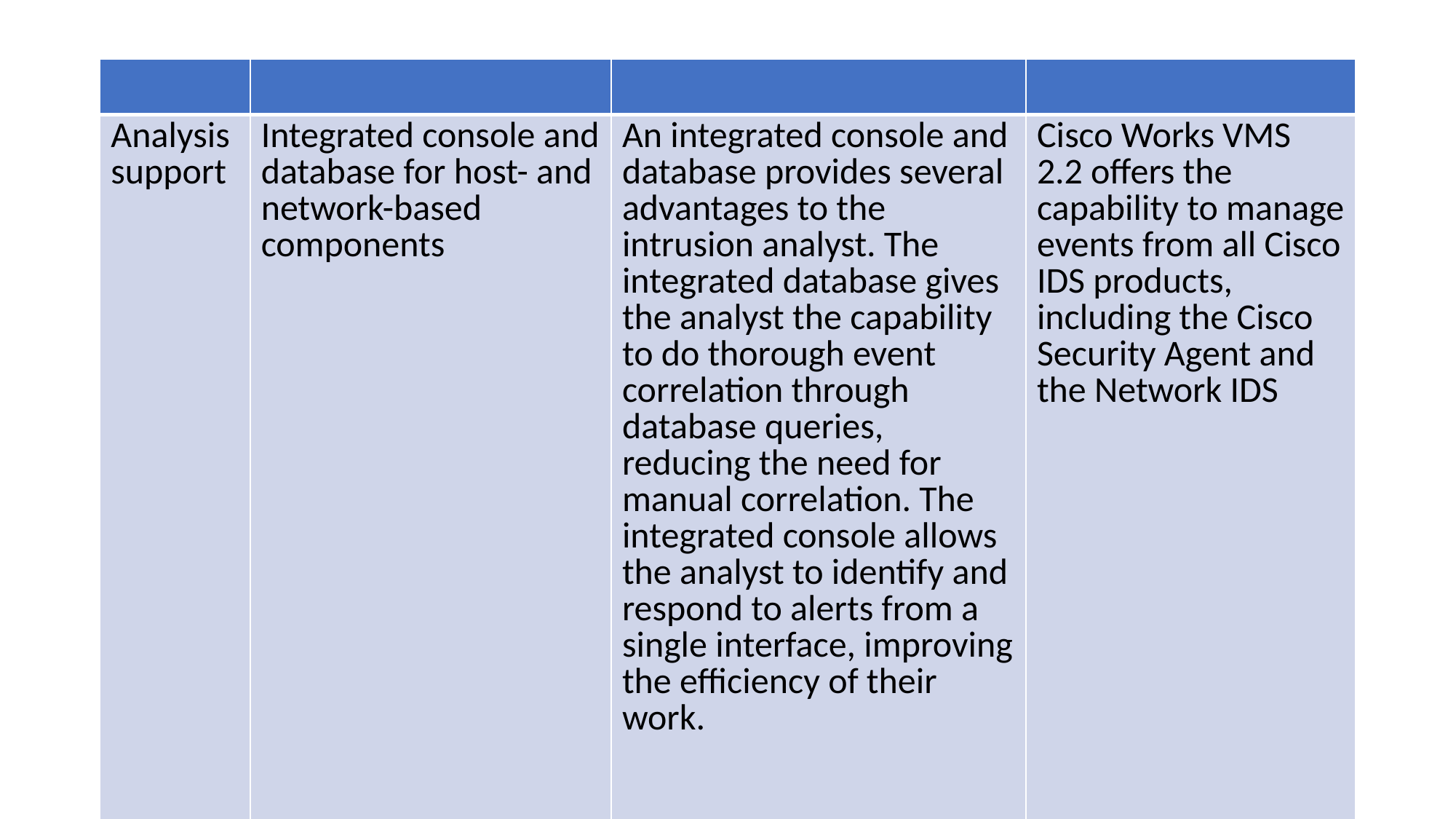

|  |  |  |  |
| --- | --- | --- | --- |
| Analysis support | Integrated console and database for host- and network-based components | An integrated console and database provides several advantages to the intrusion analyst. The integrated database gives the analyst the capability to do thorough event correlation through database queries, reducing the need for manual correlation. The integrated console allows the analyst to identify and respond to alerts from a single interface, improving the efficiency of their work. | Cisco Works VMS 2.2 offers the capability to manage events from all Cisco IDS products, including the Cisco Security Agent and the Network IDS |